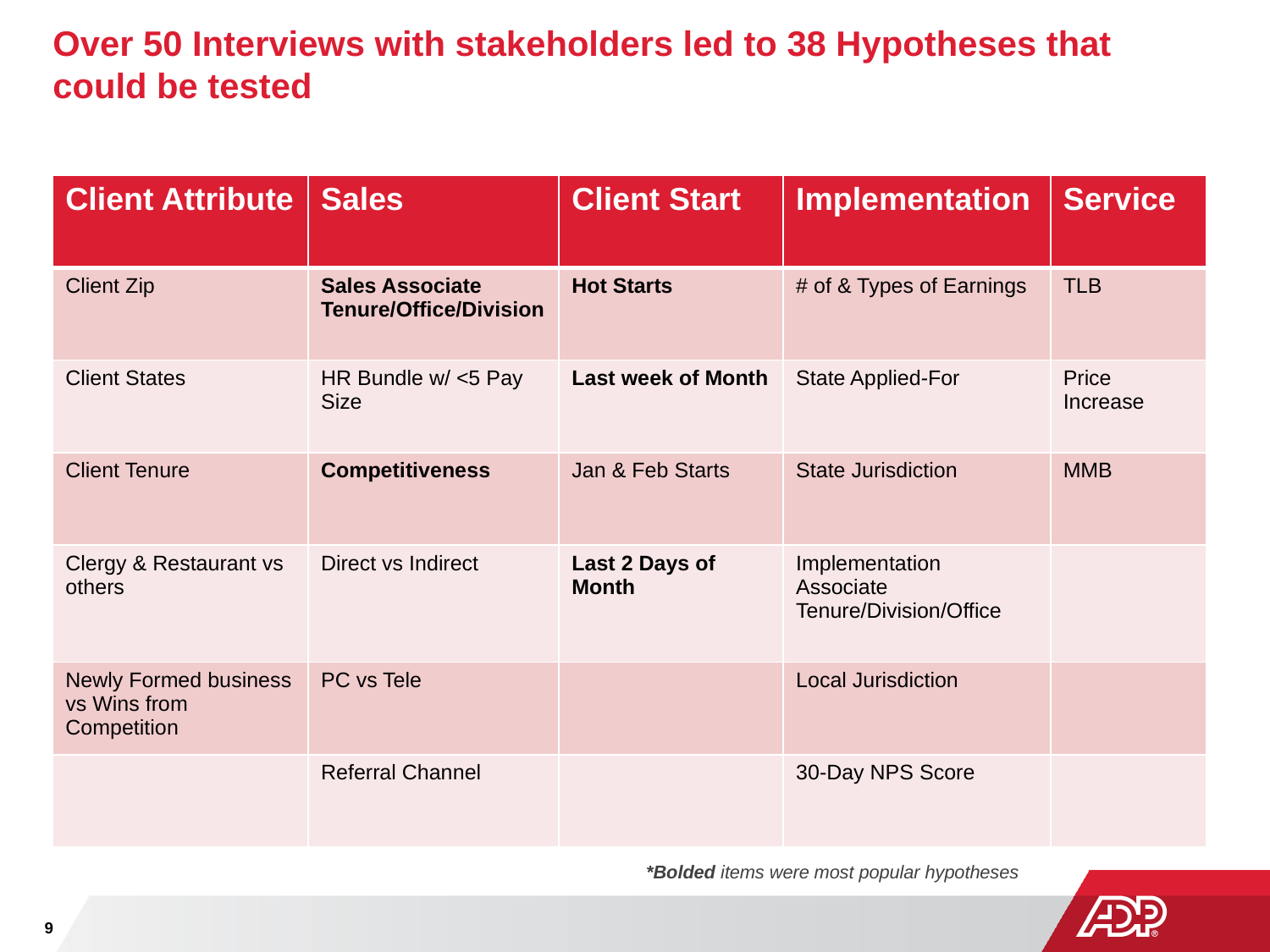

# Over 50 Interviews with stakeholders led to 38 Hypotheses that could be tested
| Client Attribute | Sales | Client Start | Implementation | Service |
| --- | --- | --- | --- | --- |
| Client Zip | Sales Associate Tenure/Office/Division | Hot Starts | # of & Types of Earnings | TLB |
| Client States | HR Bundle w/ <5 Pay Size | Last week of Month | State Applied-For | Price Increase |
| Client Tenure | Competitiveness | Jan & Feb Starts | State Jurisdiction | MMB |
| Clergy & Restaurant vs others | Direct vs Indirect | Last 2 Days of Month | Implementation Associate Tenure/Division/Office |  |
| Newly Formed business vs Wins from Competition | PC vs Tele |  | Local Jurisdiction |  |
|  | Referral Channel |  | 30-Day NPS Score |  |
*Bolded items were most popular hypotheses
9